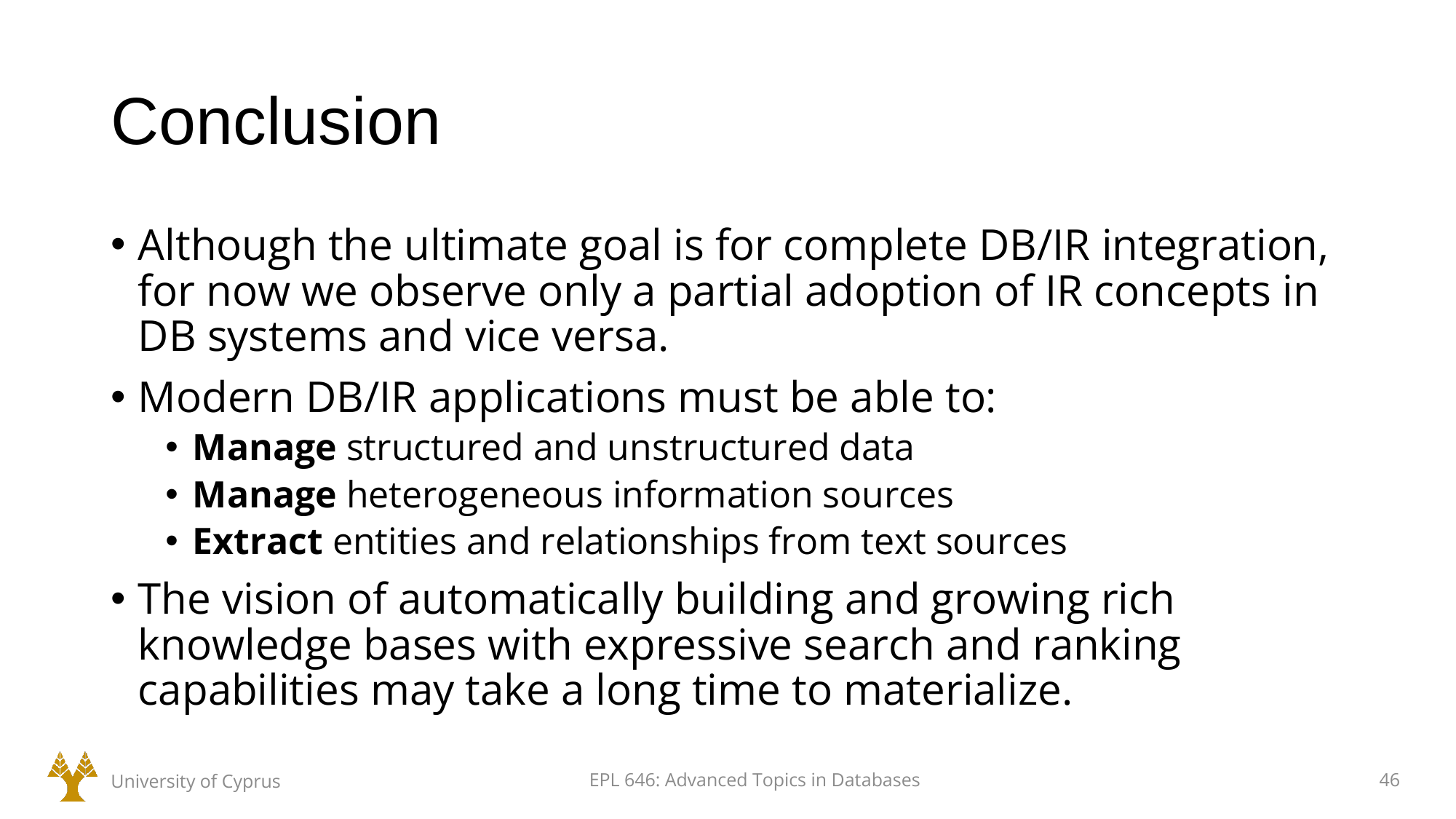

# Conclusion
Although the ultimate goal is for complete DB/IR integration, for now we observe only a partial adoption of IR concepts in DB systems and vice versa.
Modern DB/IR applications must be able to:
Manage structured and unstructured data
Manage heterogeneous information sources
Extract entities and relationships from text sources
The vision of automatically building and growing rich knowledge bases with expressive search and ranking capabilities may take a long time to materialize.
University of Cyprus
EPL 646: Advanced Topics in Databases
46